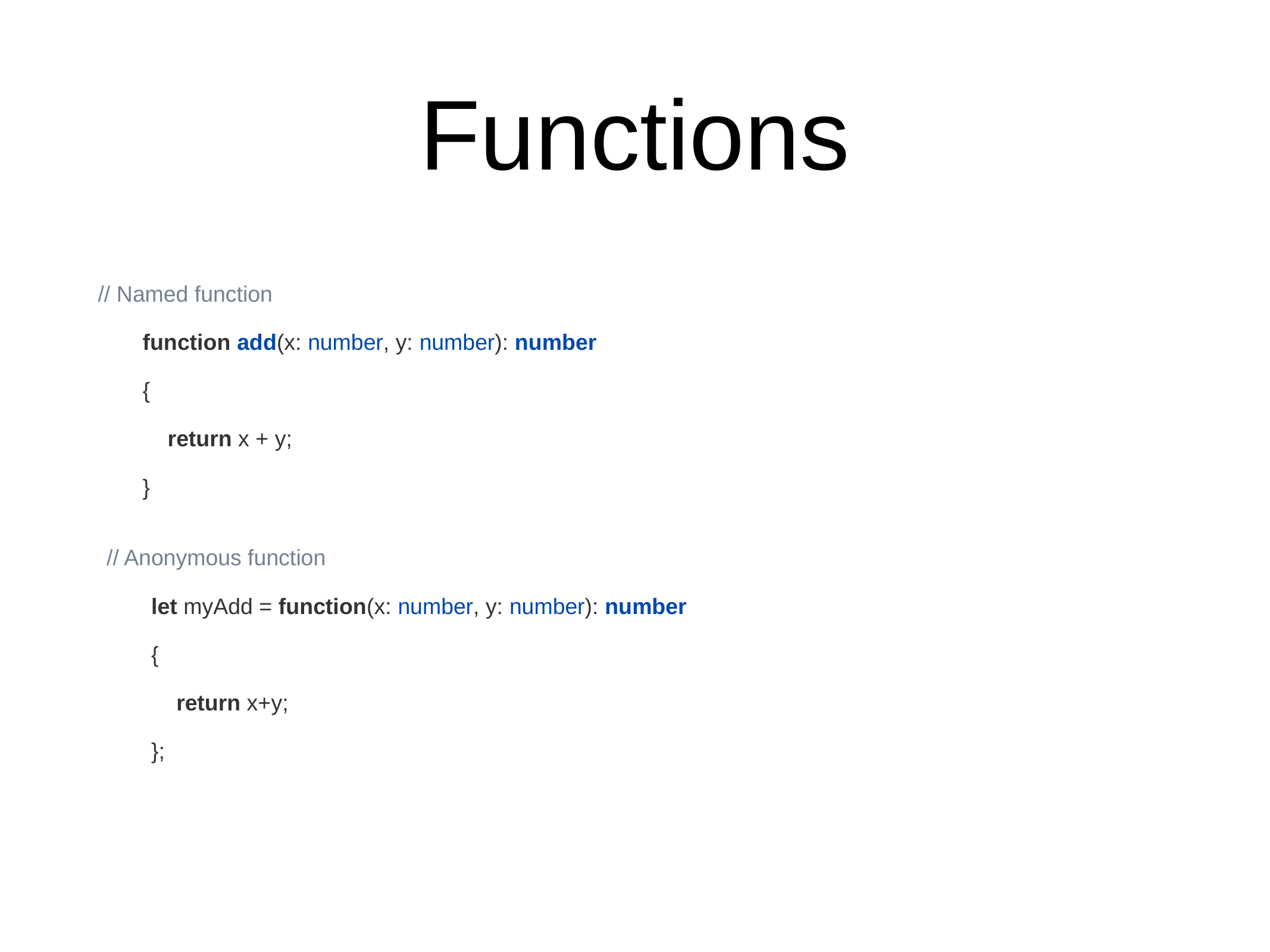

# Functions
// Named function
function add(x: number, y: number): number
{
    return x + y;
}
// Anonymous function
let myAdd = function(x: number, y: number): number
{
    return x+y;
};